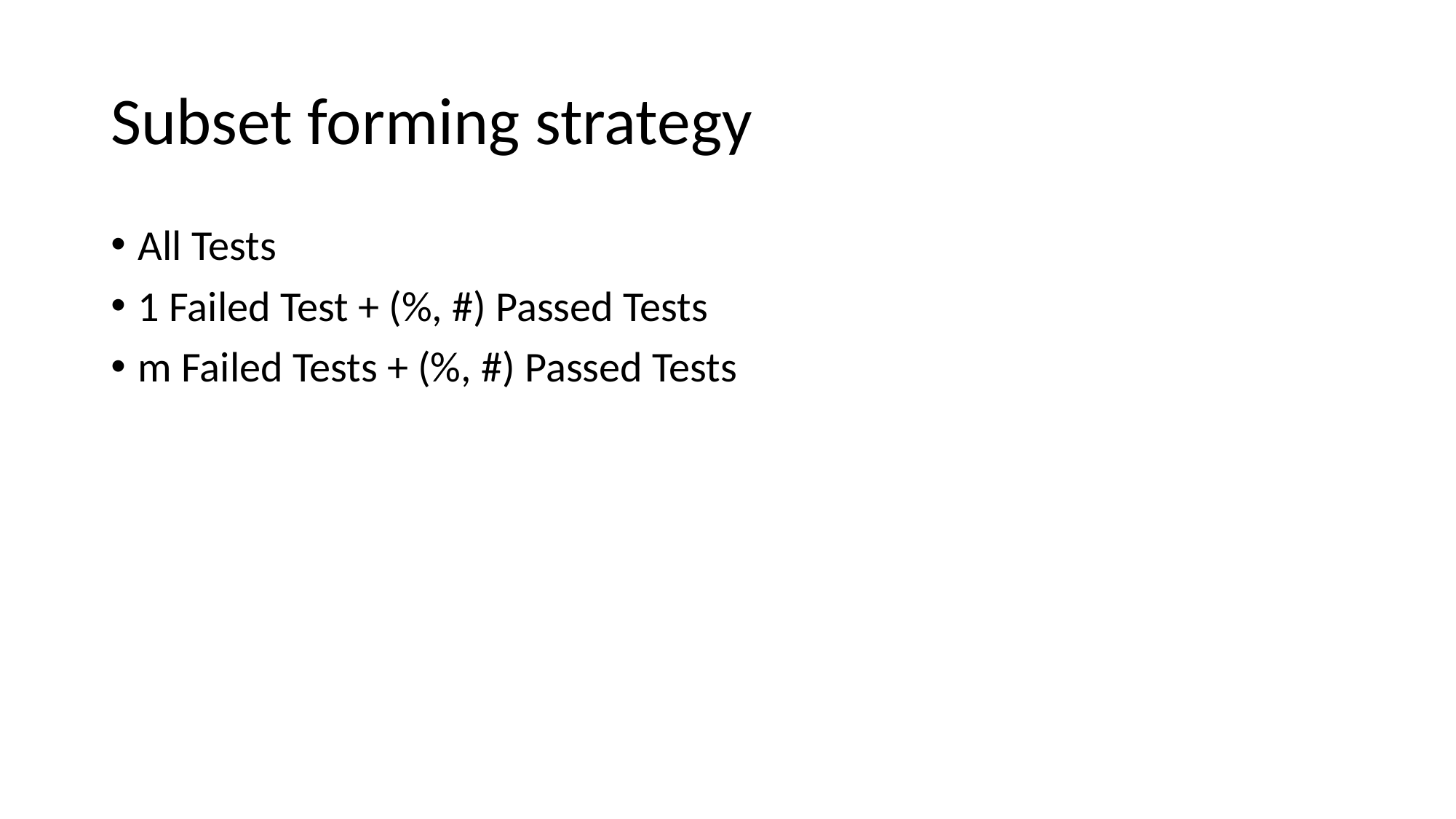

# Subset forming strategy
All Tests
1 Failed Test + (%, #) Passed Tests
m Failed Tests + (%, #) Passed Tests